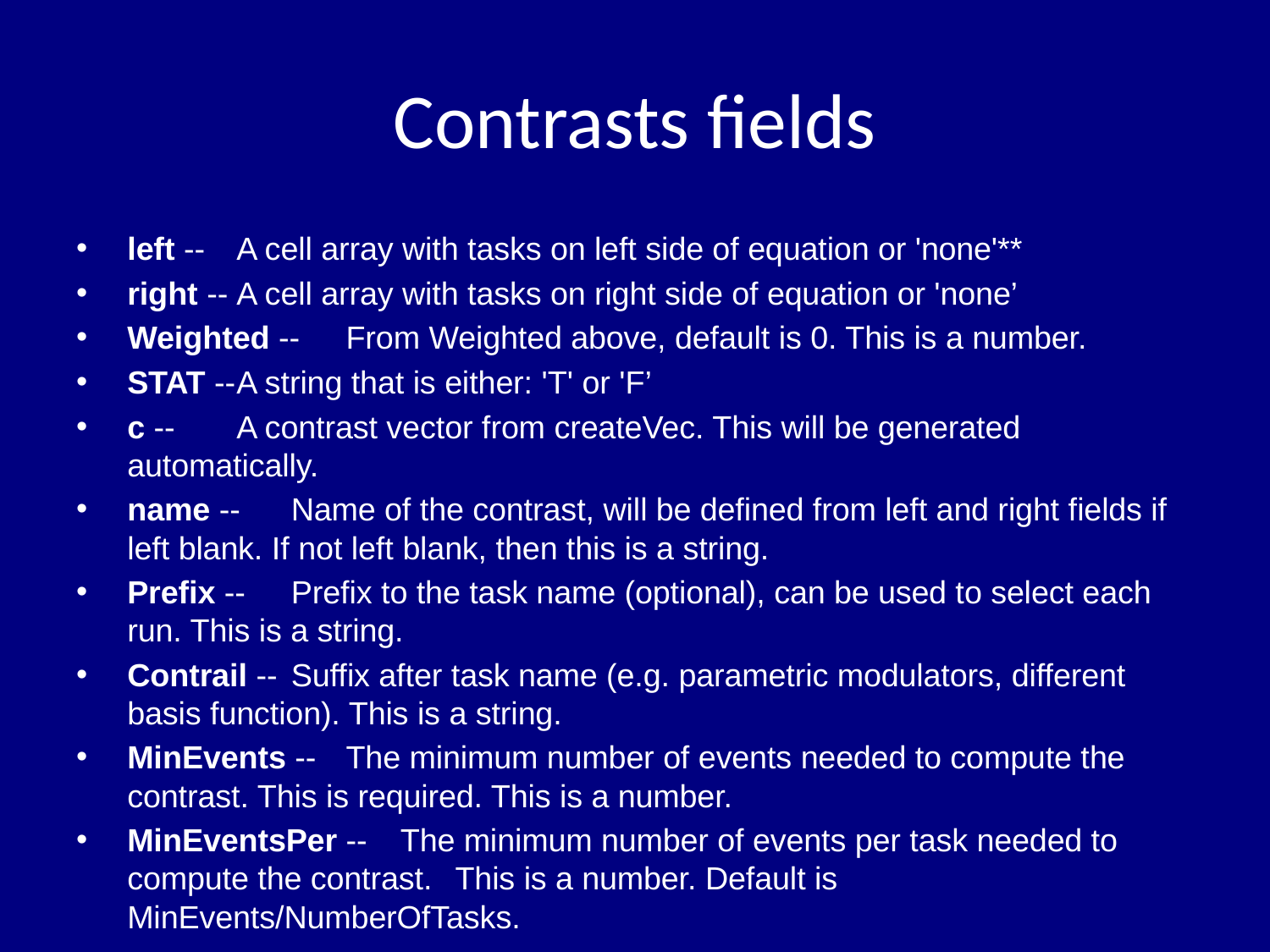

# Contrasts fields
left --		A cell array with tasks on left side of equation or 'none'**
right --		A cell array with tasks on right side of equation or 'none’
Weighted -- 	From Weighted above, default is 0. This is a number.
STAT --	A string that is either: 'T' or 'F’
c -- 		A contrast vector from createVec. This will be generated automatically.
name --	Name of the contrast, will be defined from left and right fields if left blank. If not left blank, then this is a string.
Prefix --	Prefix to the task name (optional), can be used to select each run. This is a string.
Contrail --	Suffix after task name (e.g. parametric modulators, different basis function). This is a string.
MinEvents --	The minimum number of events needed to compute the contrast. This is required. This is a number.
MinEventsPer -- 	The minimum number of events per task needed to compute the contrast. 	This is a number. Default is MinEvents/NumberOfTasks.